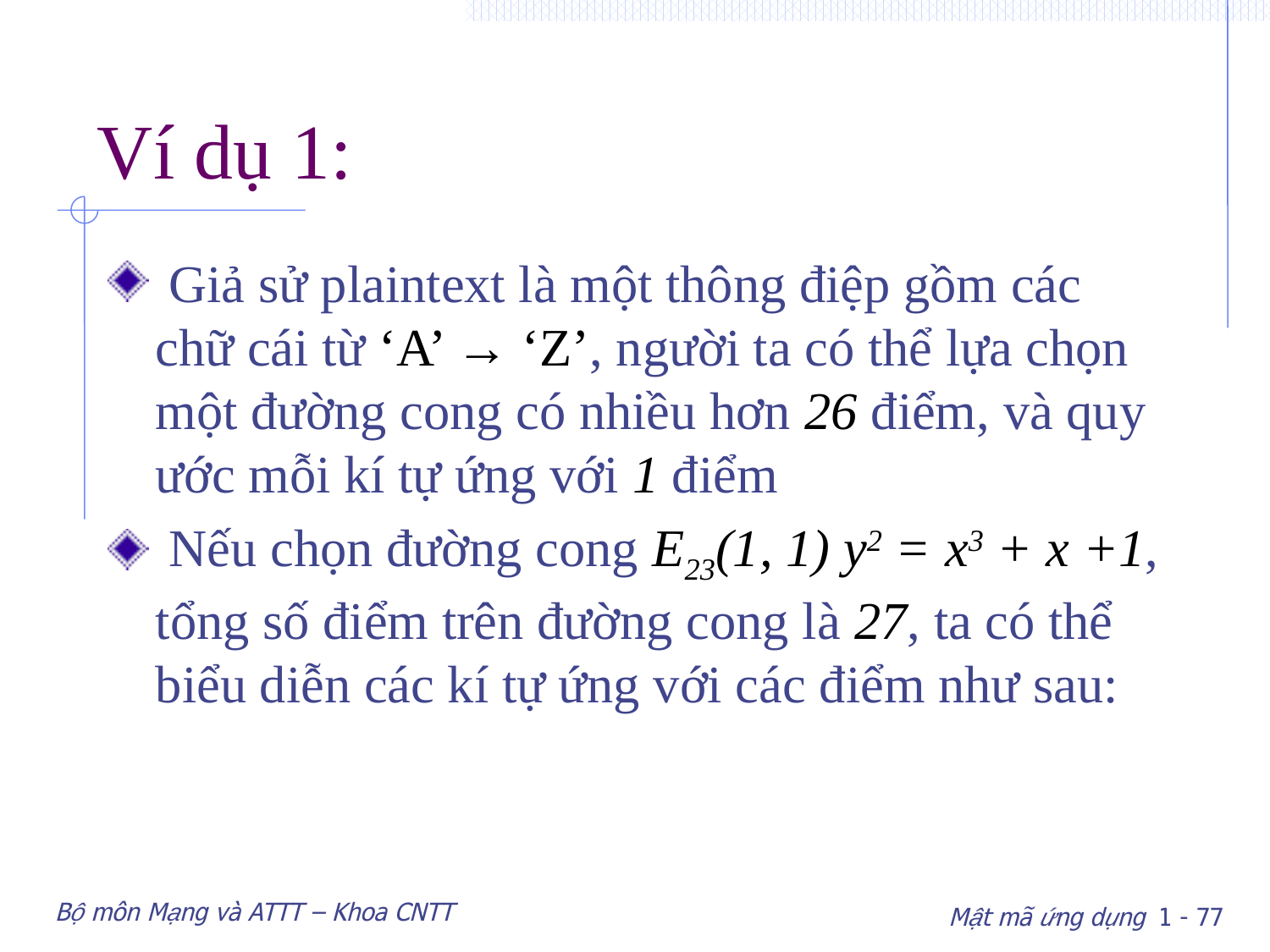

# Ví dụ 1:
 Giả sử plaintext là một thông điệp gồm các chữ cái từ ‘A’ → ‘Z’, người ta có thể lựa chọn một đường cong có nhiều hơn 26 điểm, và quy ước mỗi kí tự ứng với 1 điểm
 Nếu chọn đường cong E23(1, 1) y2 = x3 + x +1, tổng số điểm trên đường cong là 27, ta có thể biểu diễn các kí tự ứng với các điểm như sau:
Bộ môn Mạng và ATTT – Khoa CNTT